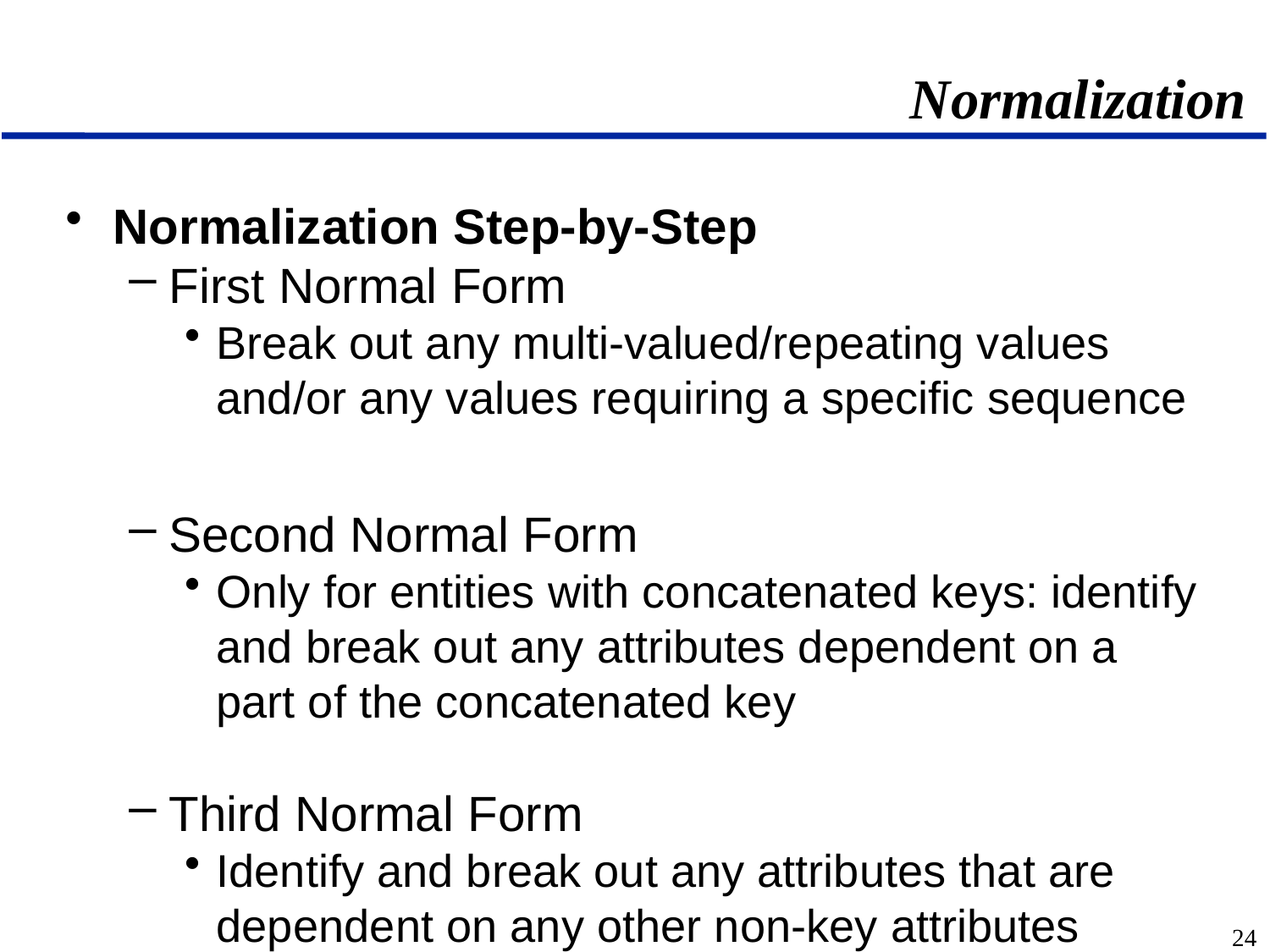

# Normalization
Normalization Step-by-Step
First Normal Form
Break out any multi-valued/repeating values and/or any values requiring a specific sequence

Second Normal Form
Only for entities with concatenated keys: identify and break out any attributes dependent on a part of the concatenated key

Third Normal Form
Identify and break out any attributes that are dependent on any other non-key attributes

24